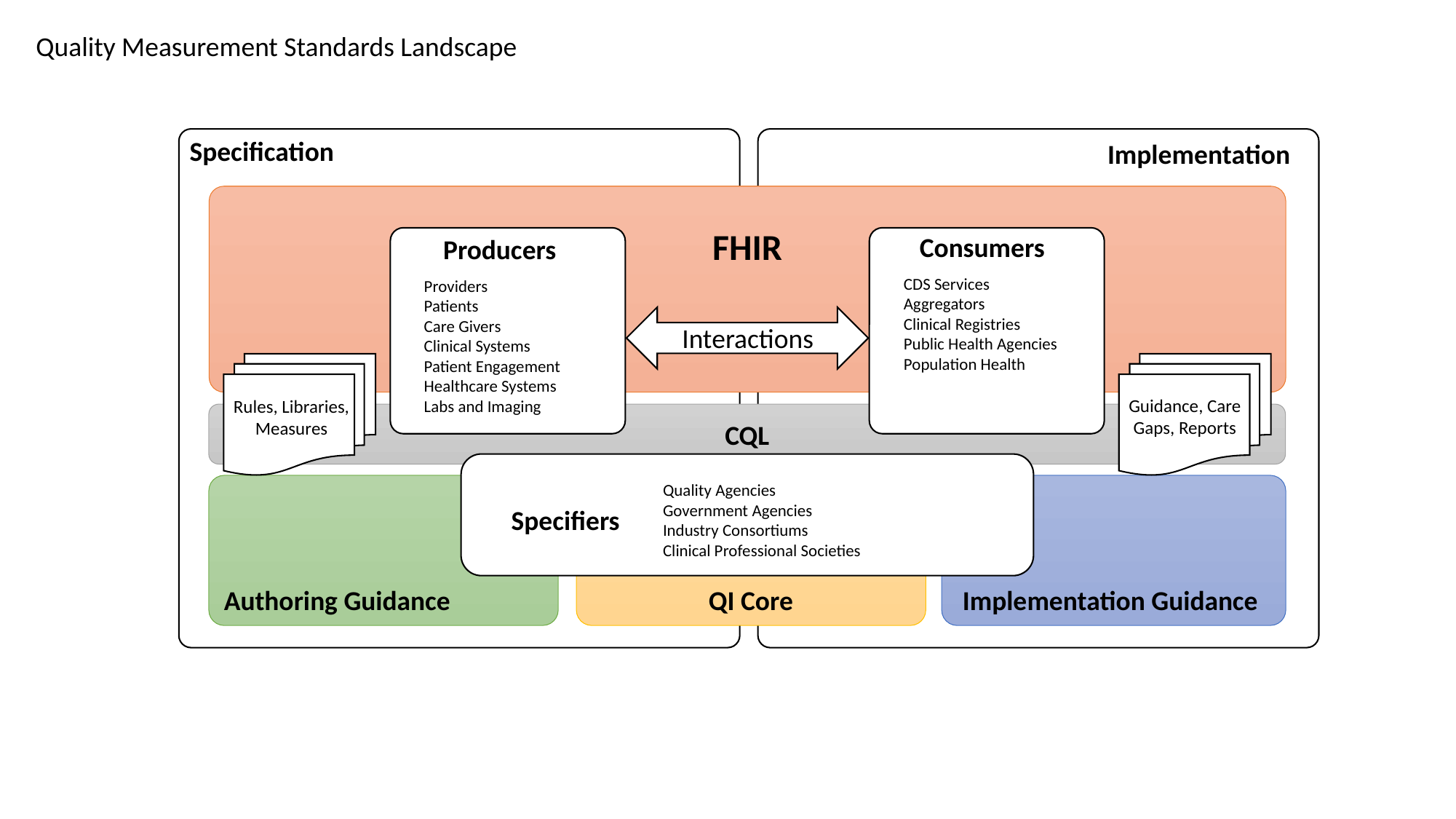

Quality Measurement Standards Landscape

Specification

Implementation
FHIR

Consumers
Producers

CDS Services
Aggregators
Clinical Registries
Public Health Agencies
Population Health
Providers
Patients
Care Givers
Clinical Systems
Patient Engagement
Healthcare Systems
Labs and Imaging

Interactions

Guidance, Care Gaps, Reports
Rules, Libraries, Measures

CQL

Quality Agencies
Government Agencies
Industry Consortiums
Clinical Professional Societies

Authoring Guidance

QI Core

Implementation Guidance

Specifiers